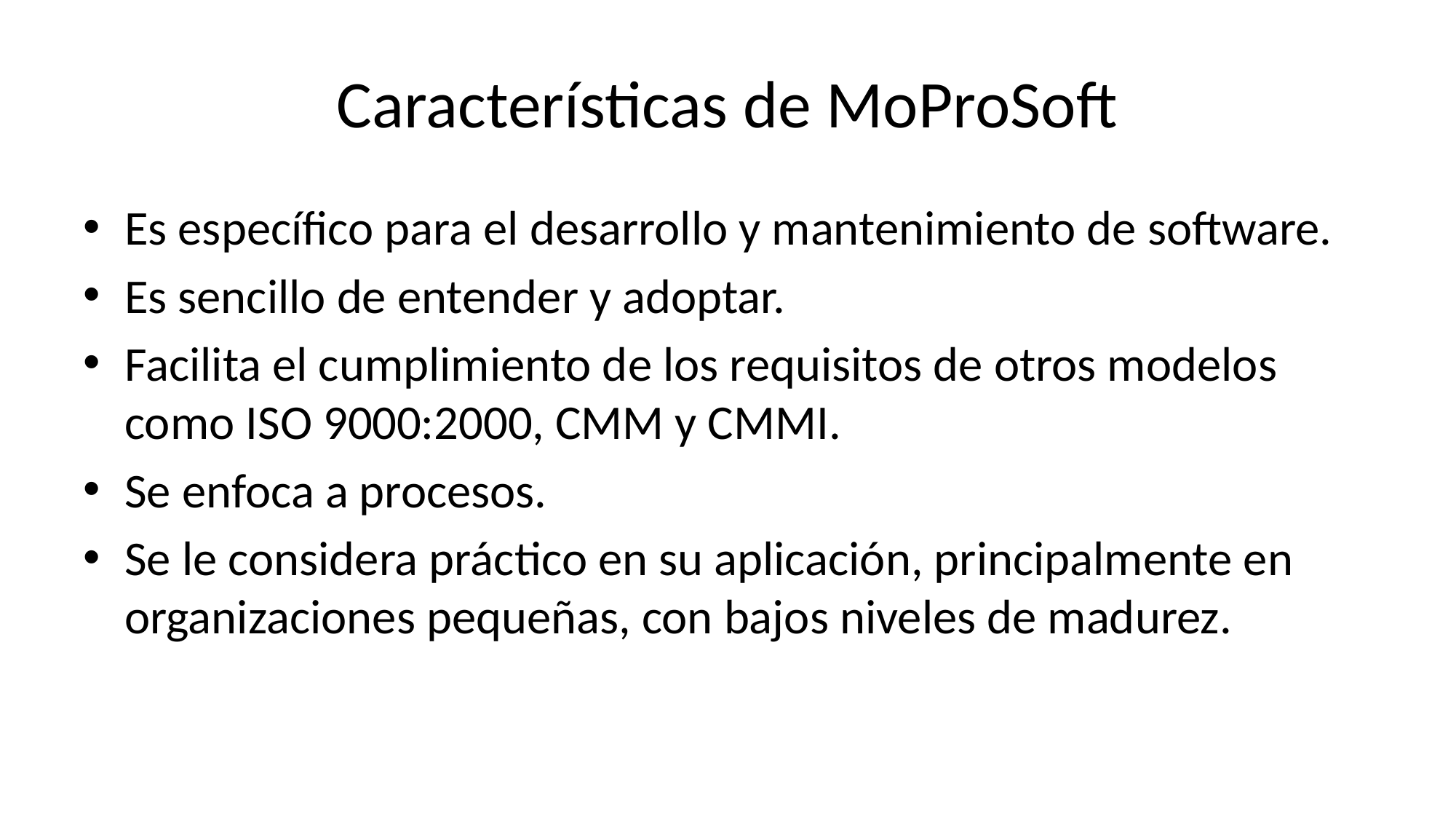

# Características de MoProSoft
Es específico para el desarrollo y mantenimiento de software.
Es sencillo de entender y adoptar.
Facilita el cumplimiento de los requisitos de otros modelos como ISO 9000:2000, CMM y CMMI.
Se enfoca a procesos.
Se le considera práctico en su aplicación, principalmente en organizaciones pequeñas, con bajos niveles de madurez.